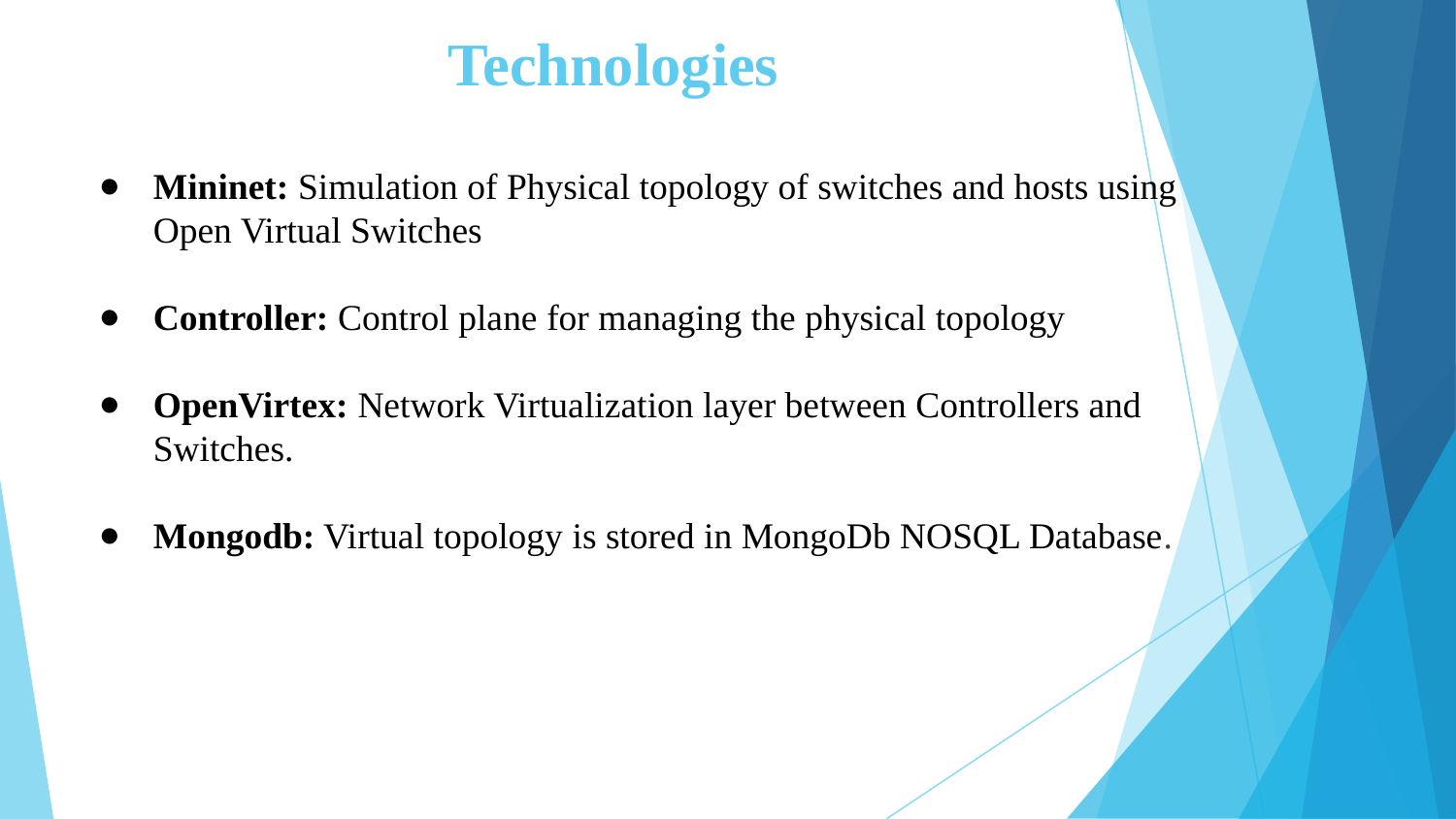

# Technologies
Mininet: Simulation of Physical topology of switches and hosts using Open Virtual Switches

Controller: Control plane for managing the physical topology

OpenVirtex: Network Virtualization layer between Controllers and Switches.

Mongodb: Virtual topology is stored in MongoDb NOSQL Database.